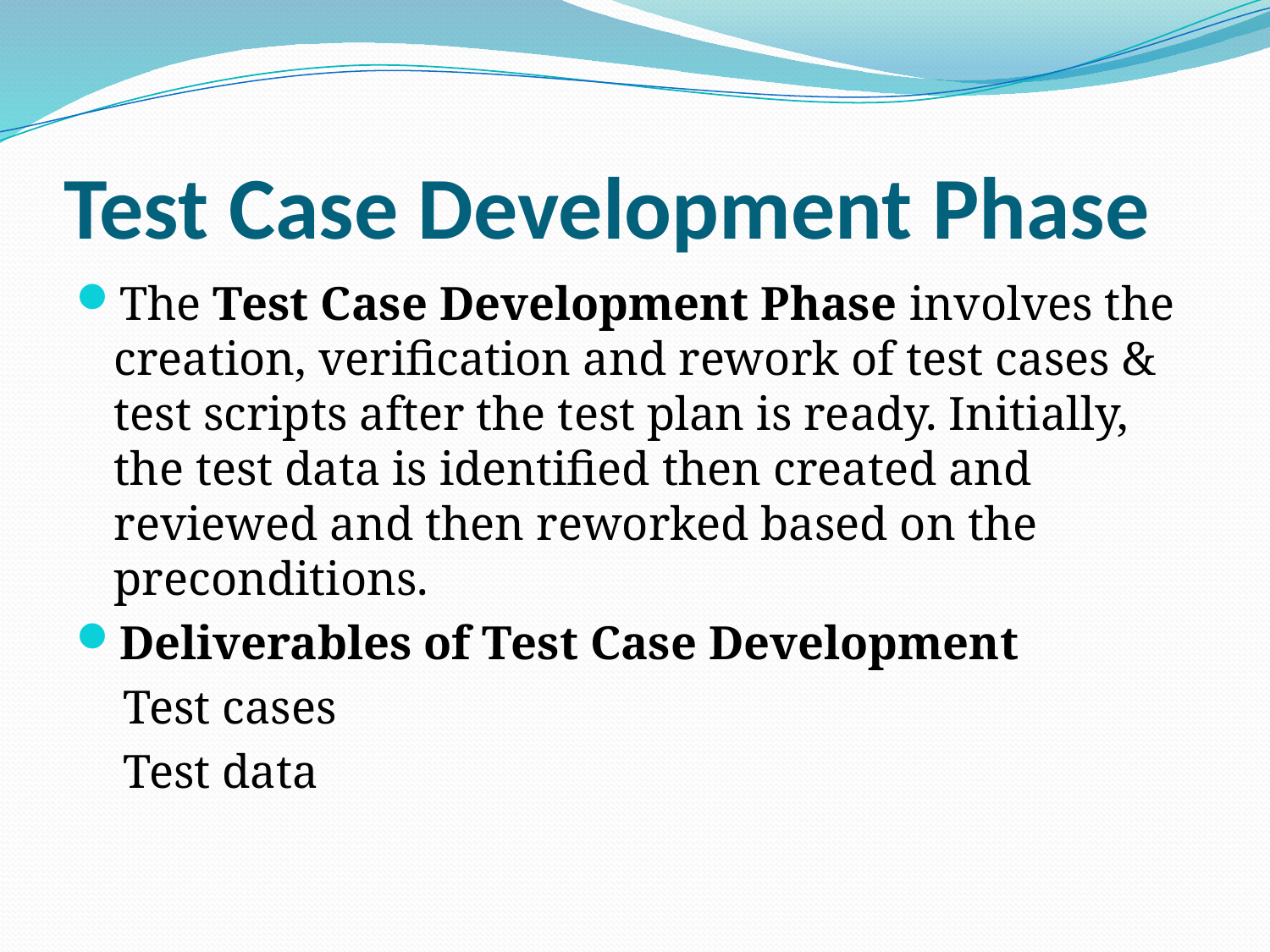

# Test Case Development Phase
The Test Case Development Phase involves the creation, verification and rework of test cases & test scripts after the test plan is ready. Initially, the test data is identified then created and reviewed and then reworked based on the preconditions.
Deliverables of Test Case Development
    Test cases
    Test data